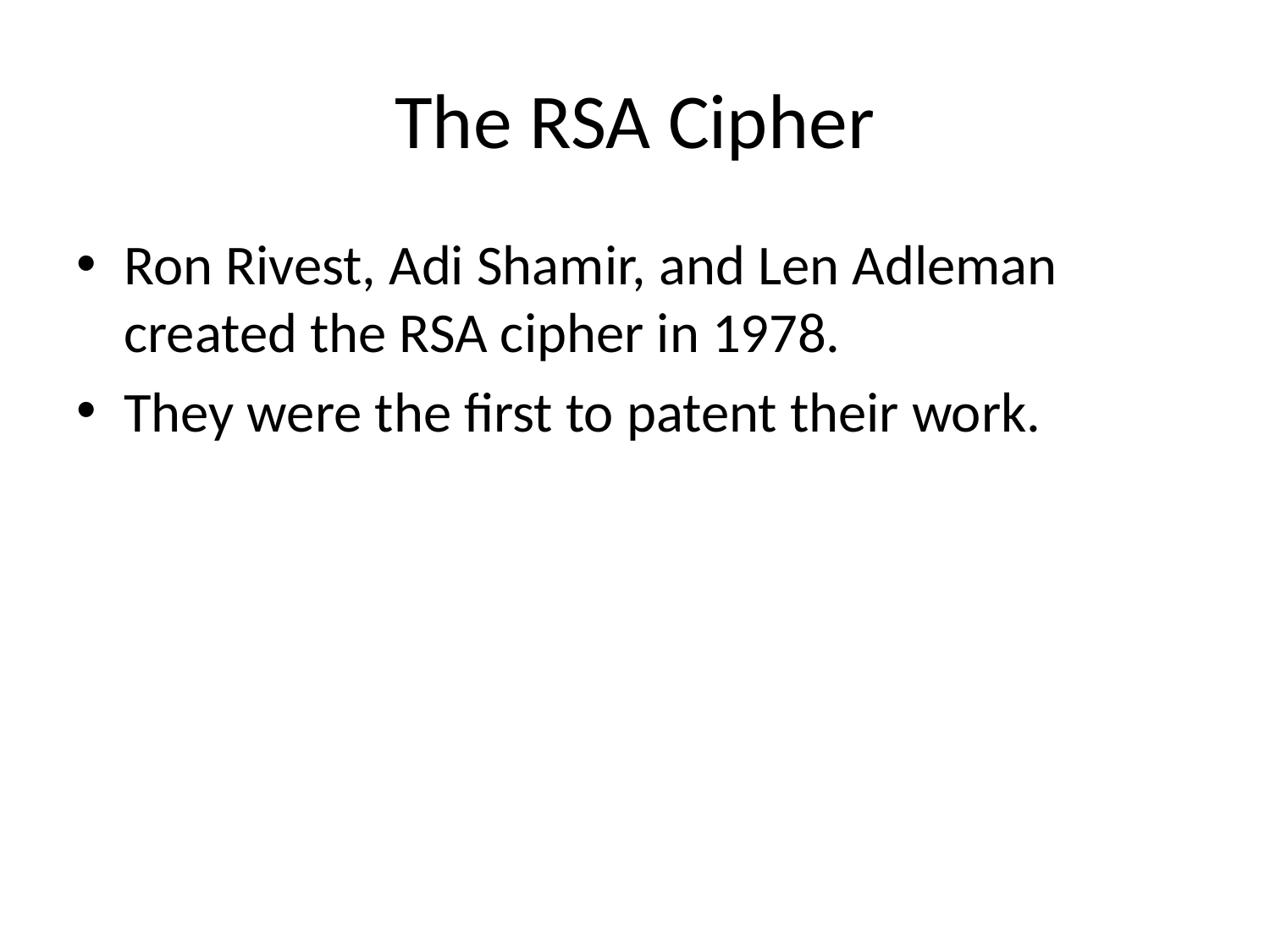

# The RSA Cipher
Ron Rivest, Adi Shamir, and Len Adleman created the RSA cipher in 1978.
They were the first to patent their work.